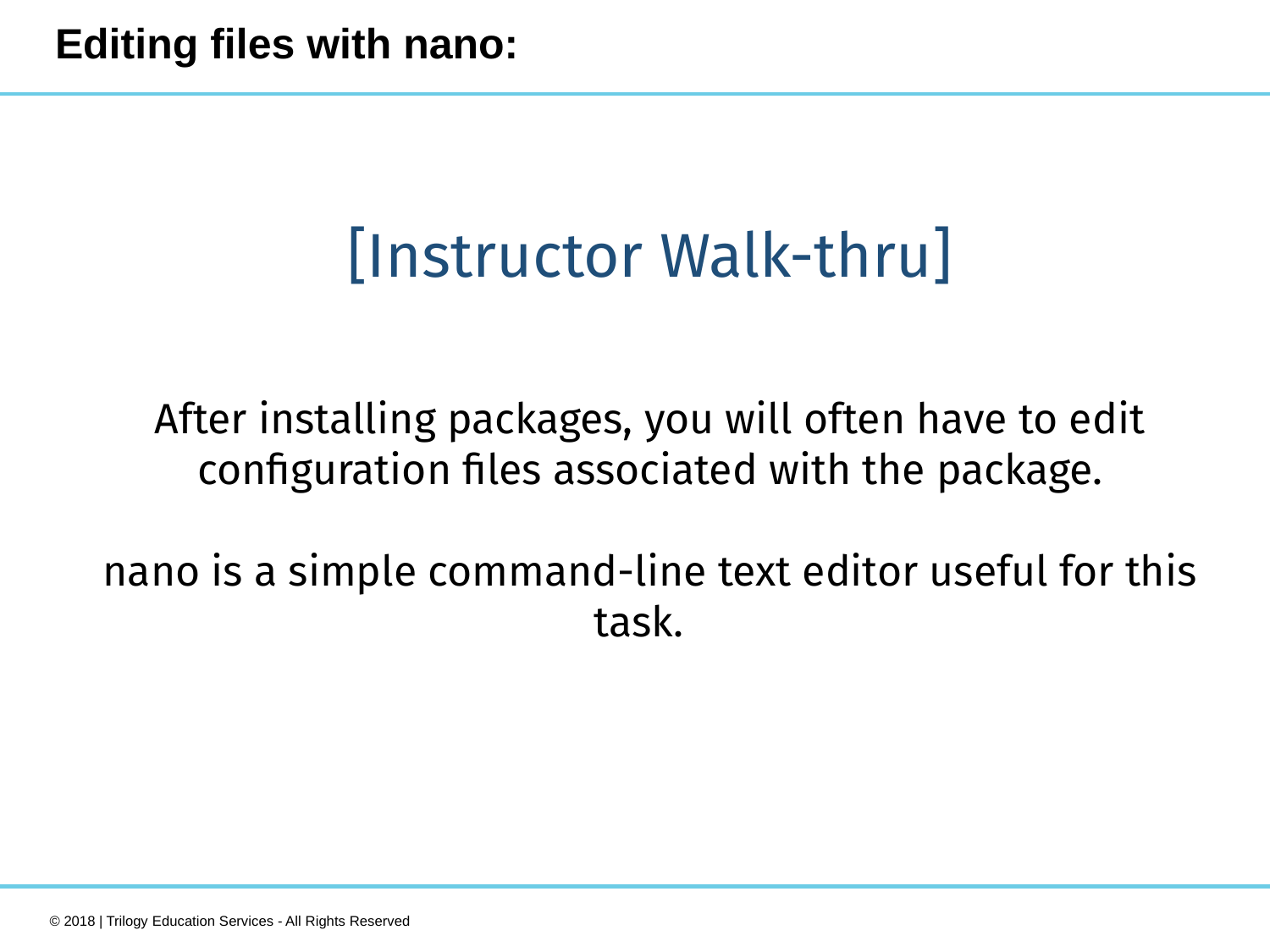

# Editing files with nano:

[Instructor Walk-thru]

After installing packages, you will often have to edit configuration files associated with the package.

nano is a simple command-line text editor useful for this task.